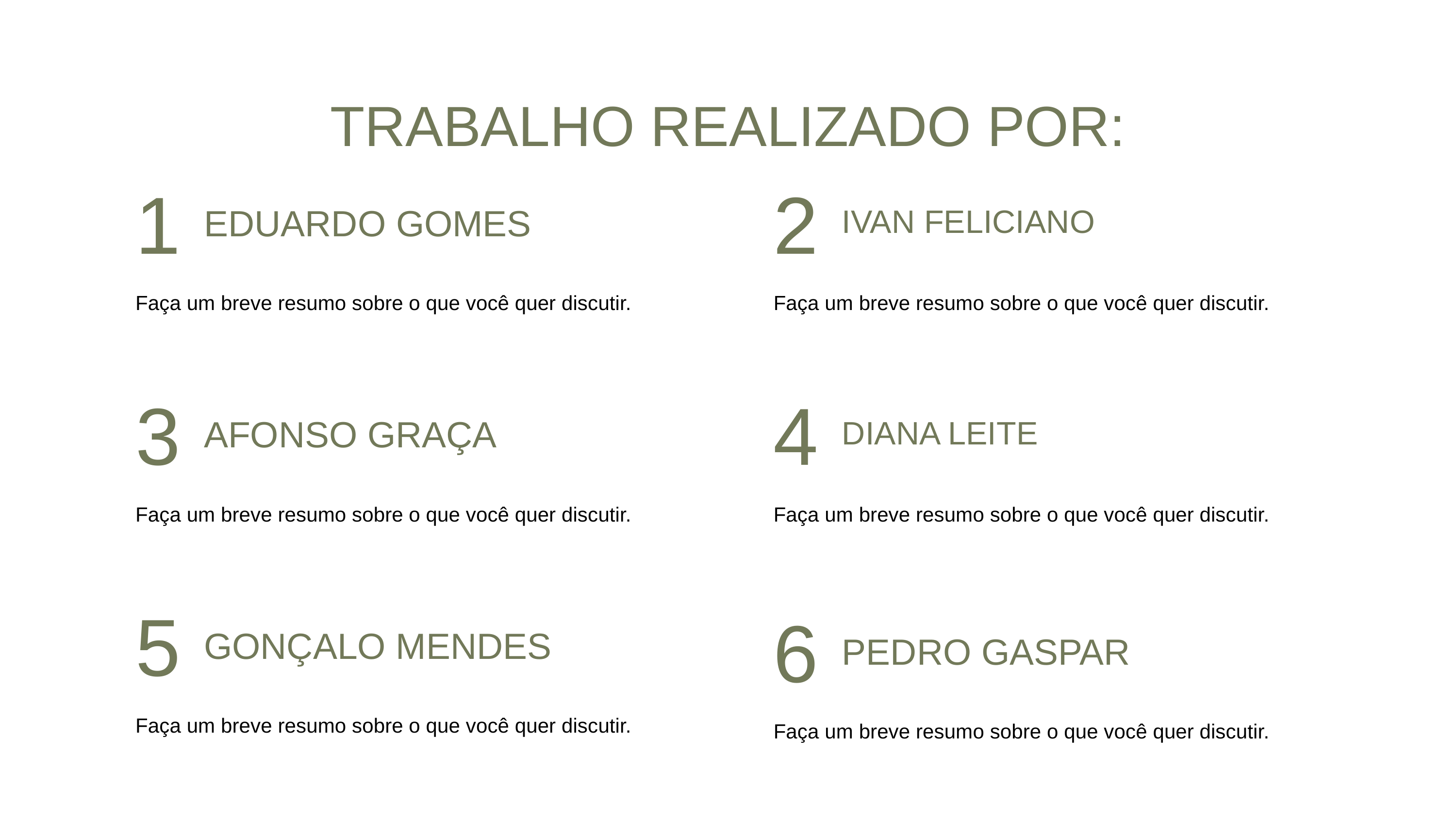

TRABALHO REALIZADO POR:
1
2
EDUARDO GOMES
IVAN FELICIANO
Faça um breve resumo sobre o que você quer discutir.
Faça um breve resumo sobre o que você quer discutir.
3
4
AFONSO GRAÇA
DIANA LEITE
Faça um breve resumo sobre o que você quer discutir.
Faça um breve resumo sobre o que você quer discutir.
5
6
GONÇALO MENDES
PEDRO GASPAR
Faça um breve resumo sobre o que você quer discutir.
Faça um breve resumo sobre o que você quer discutir.